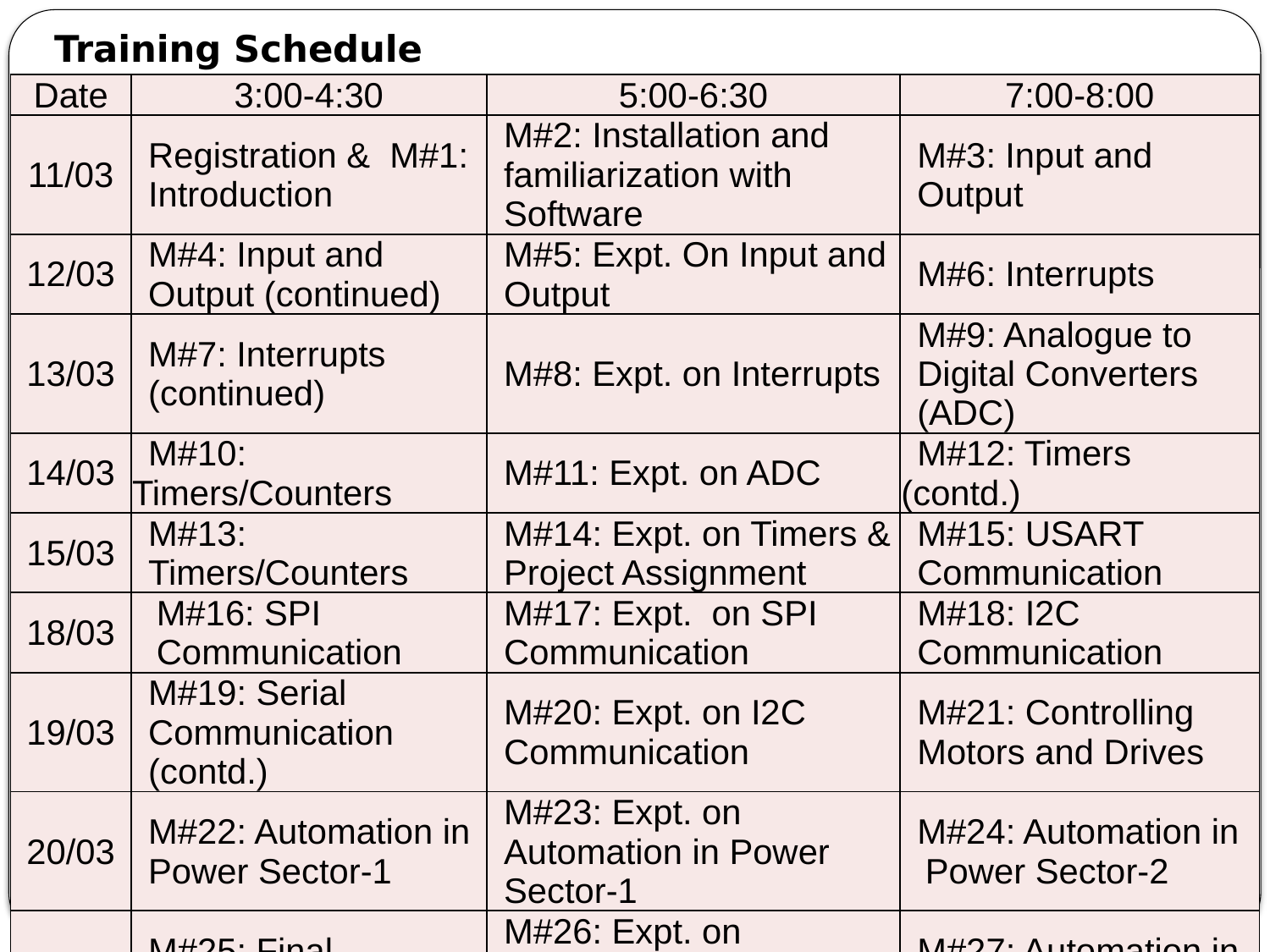

# Training Schedule
| Date | 3:00-4:30 | 5:00-6:30 | 7:00-8:00 |
| --- | --- | --- | --- |
| 11/03 | Registration & M#1: Introduction | M#2: Installation and familiarization with Software | M#3: Input and Output |
| 12/03 | M#4: Input and Output (continued) | M#5: Expt. On Input and Output | M#6: Interrupts |
| 13/03 | M#7: Interrupts (continued) | M#8: Expt. on Interrupts | M#9: Analogue to Digital Converters (ADC) |
| 14/03 | M#10: Timers/Counters | M#11: Expt. on ADC | M#12: Timers (contd.) |
| 15/03 | M#13: Timers/Counters | M#14: Expt. on Timers & Project Assignment | M#15: USART Communication |
| 18/03 | M#16: SPI Communication | M#17: Expt. on SPI Communication | M#18: I2C Communication |
| 19/03 | M#19: Serial Communication (contd.) | M#20: Expt. on I2C Communication | M#21: Controlling Motors and Drives |
| 20/03 | M#22: Automation in Power Sector-1 | M#23: Expt. on Automation in Power Sector-1 | M#24: Automation in Power Sector-2 |
| 21/03 | M#25: Final Examination | M#26: Expt. on Automation in Power Sector-2 | M#27: Automation in Power Sector-3 |
| 22/03 | M#28: Project Presentation | M#29: Expt. on Automation in Power Sector-3 | M#30: Future Learning Path & Certificate Award |